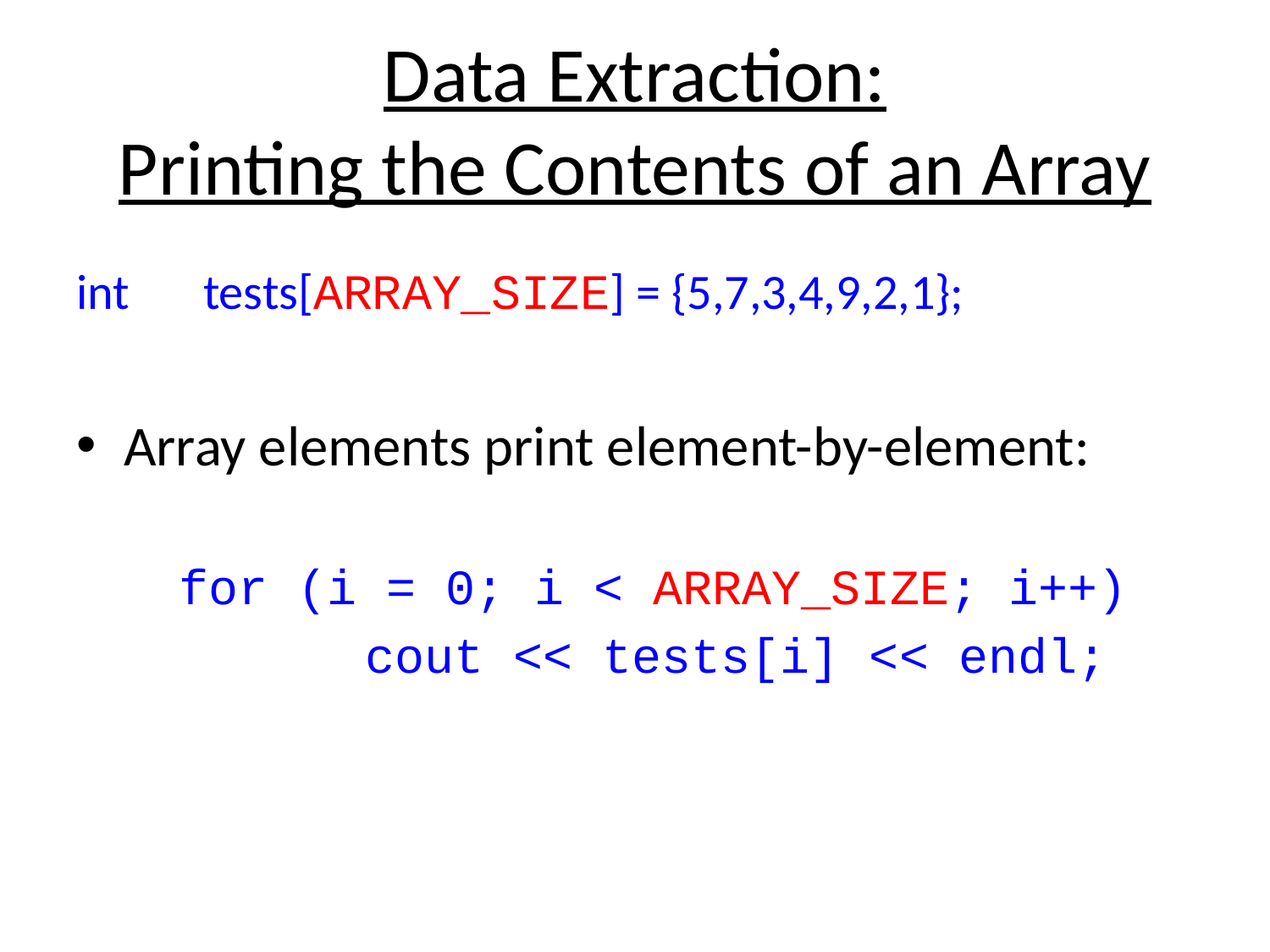

# Data Extraction: Printing the Contents of an Array
int 	tests[ARRAY_SIZE] = {5,7,3,4,9,2,1};

Array elements print element-by-element:
	for (i = 0; i < ARRAY_SIZE; i++)
		  cout << tests[i] << endl;